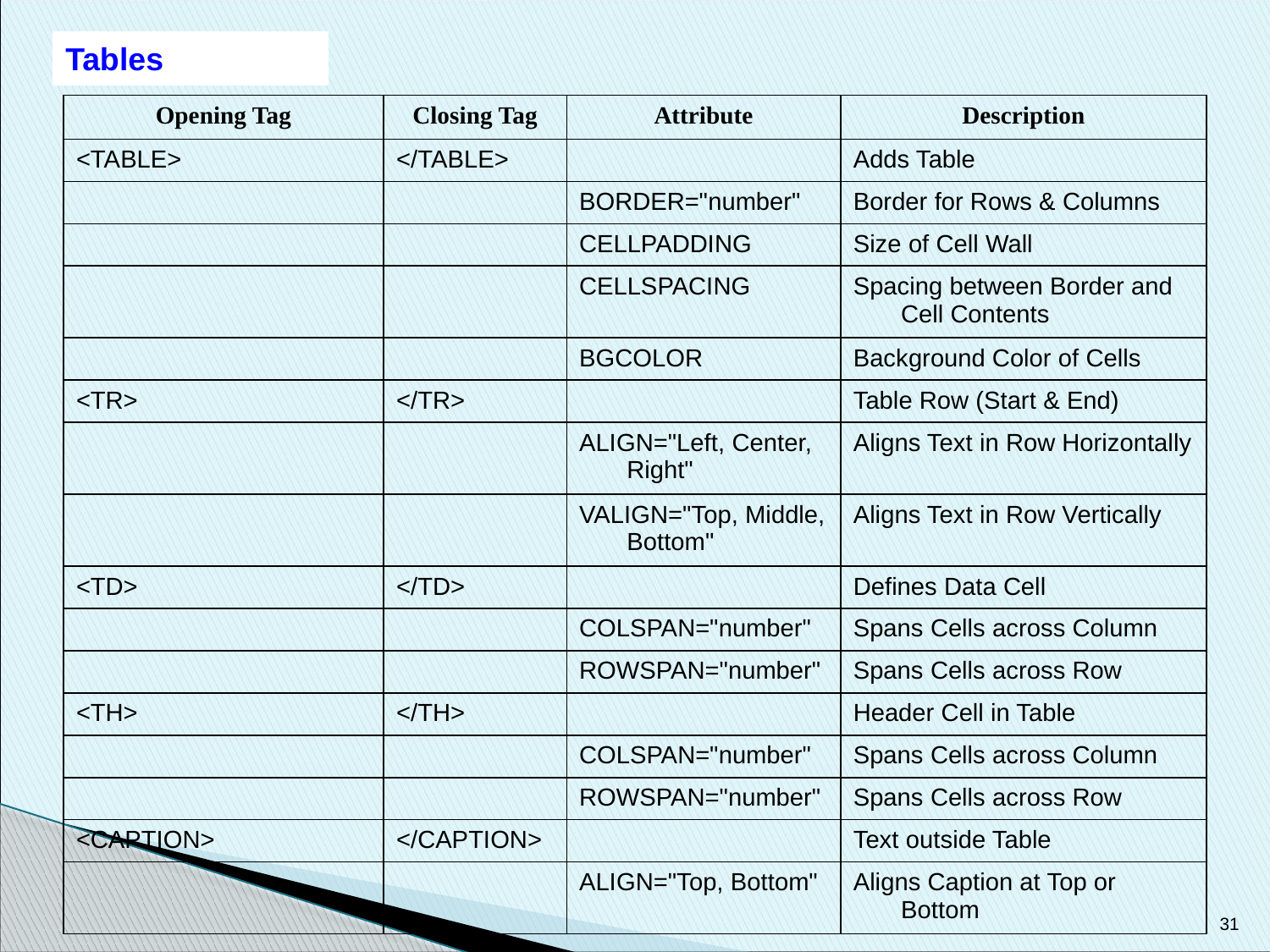

Tables
| Opening Tag | Closing Tag | Attribute | Description |
| --- | --- | --- | --- |
| <TABLE> | </TABLE> |  | Adds Table |
|  |  | BORDER="number" | Border for Rows & Columns |
|  |  | CELLPADDING | Size of Cell Wall |
|  |  | CELLSPACING | Spacing between Border and Cell Contents |
|  |  | BGCOLOR | Background Color of Cells |
| <TR> | </TR> |  | Table Row (Start & End) |
|  |  | ALIGN="Left, Center, Right" | Aligns Text in Row Horizontally |
|  |  | VALIGN="Top, Middle, Bottom" | Aligns Text in Row Vertically |
| <TD> | </TD> |  | Defines Data Cell |
|  |  | COLSPAN="number" | Spans Cells across Column |
|  |  | ROWSPAN="number" | Spans Cells across Row |
| <TH> | </TH> |  | Header Cell in Table |
|  |  | COLSPAN="number" | Spans Cells across Column |
|  |  | ROWSPAN="number" | Spans Cells across Row |
| <CAPTION> | </CAPTION> |  | Text outside Table |
|  |  | ALIGN="Top, Bottom" | Aligns Caption at Top or Bottom |
31